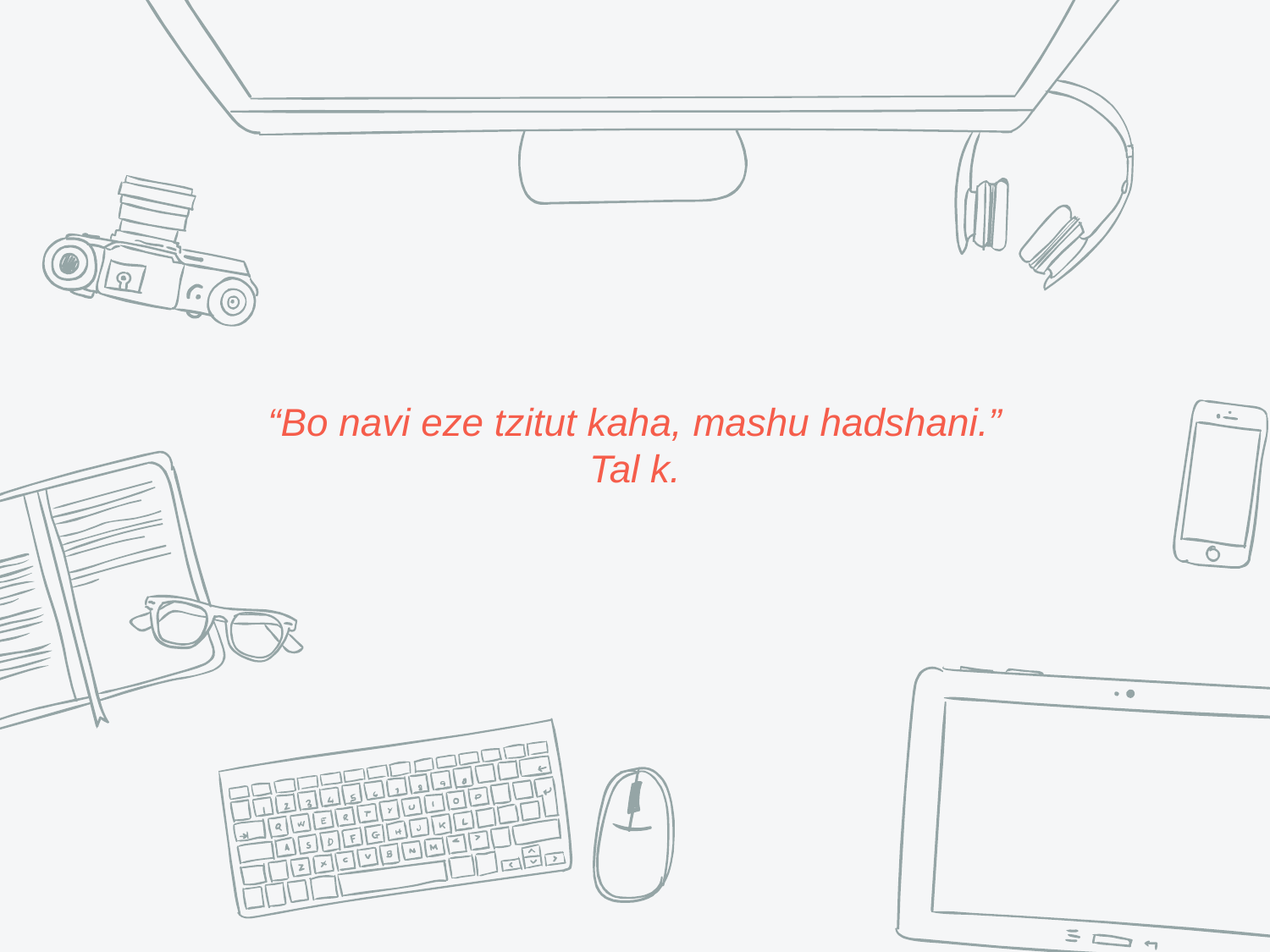

“Bo navi eze tzitut kaha, mashu hadshani.”
Tal k.